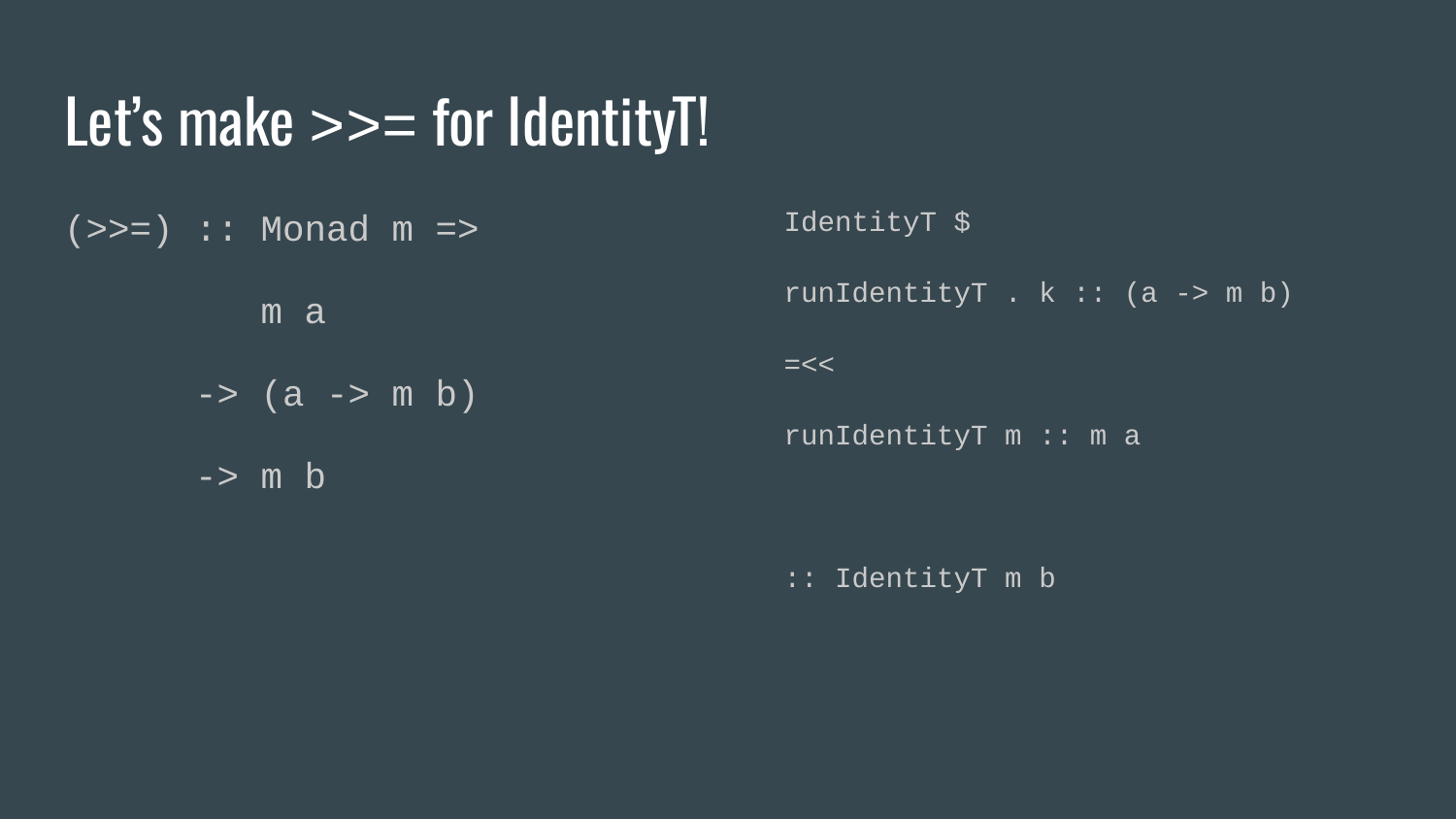

# Let’s make >>= for IdentityT!
(>>=) :: Monad m =>
         m a
      -> (a -> m b)
      -> m b

IdentityT $
runIdentityT . k :: (a -> m b)
=<<
runIdentityT m :: m a

:: IdentityT m b